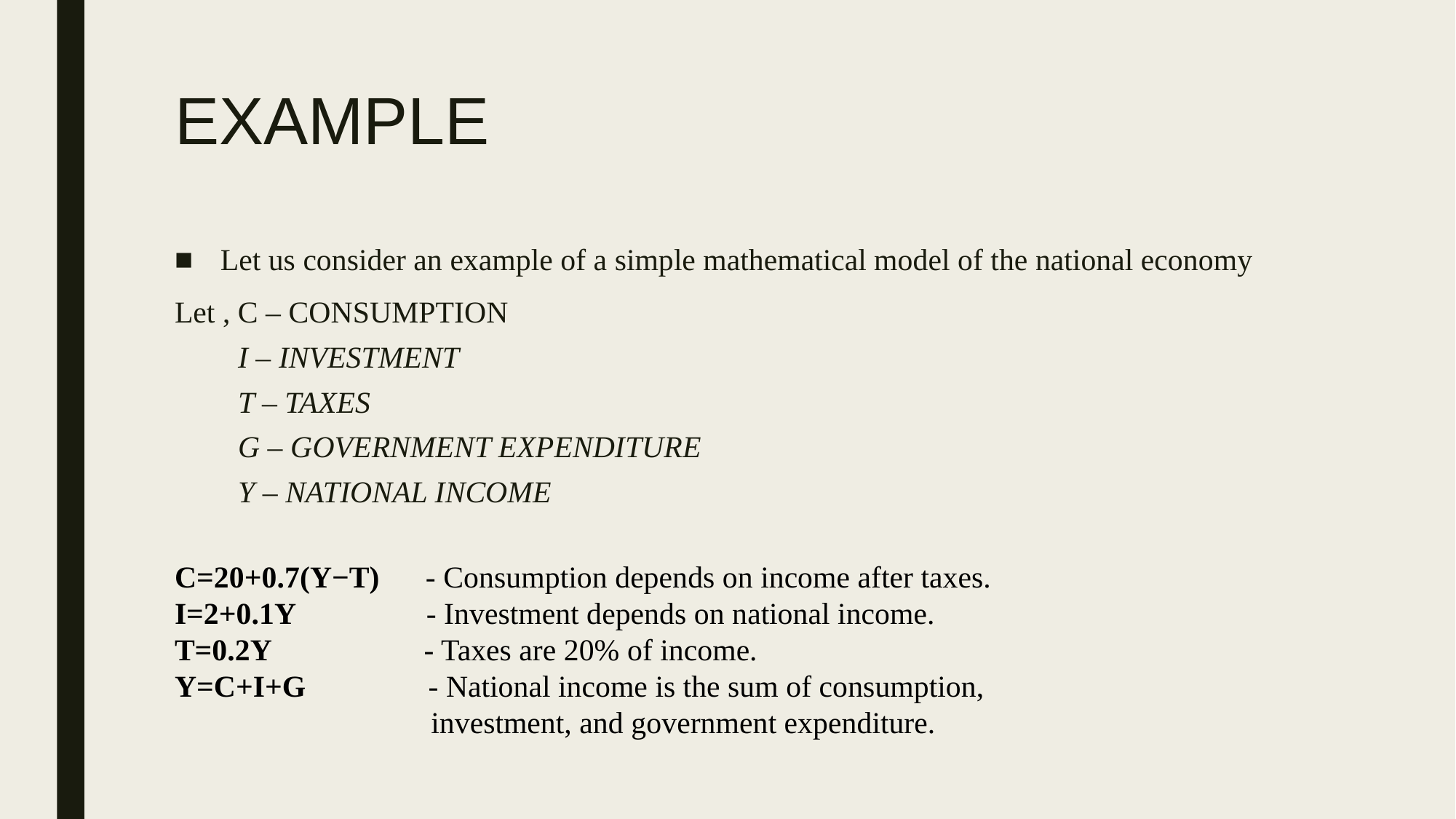

# EXAMPLE
Let us consider an example of a simple mathematical model of the national economy
Let , C – CONSUMPTION
I – INVESTMENT
T – TAXES
G – GOVERNMENT EXPENDITURE
Y – NATIONAL INCOME

C=20+0.7(Y−T)      - Consumption depends on income after taxes.
I=2+0.1Y                 - Investment depends on national income.
T=0.2Y                    - Taxes are 20% of income.
Y=C+I+G                - National income is the sum of consumption, 					     investment, and government expenditure.